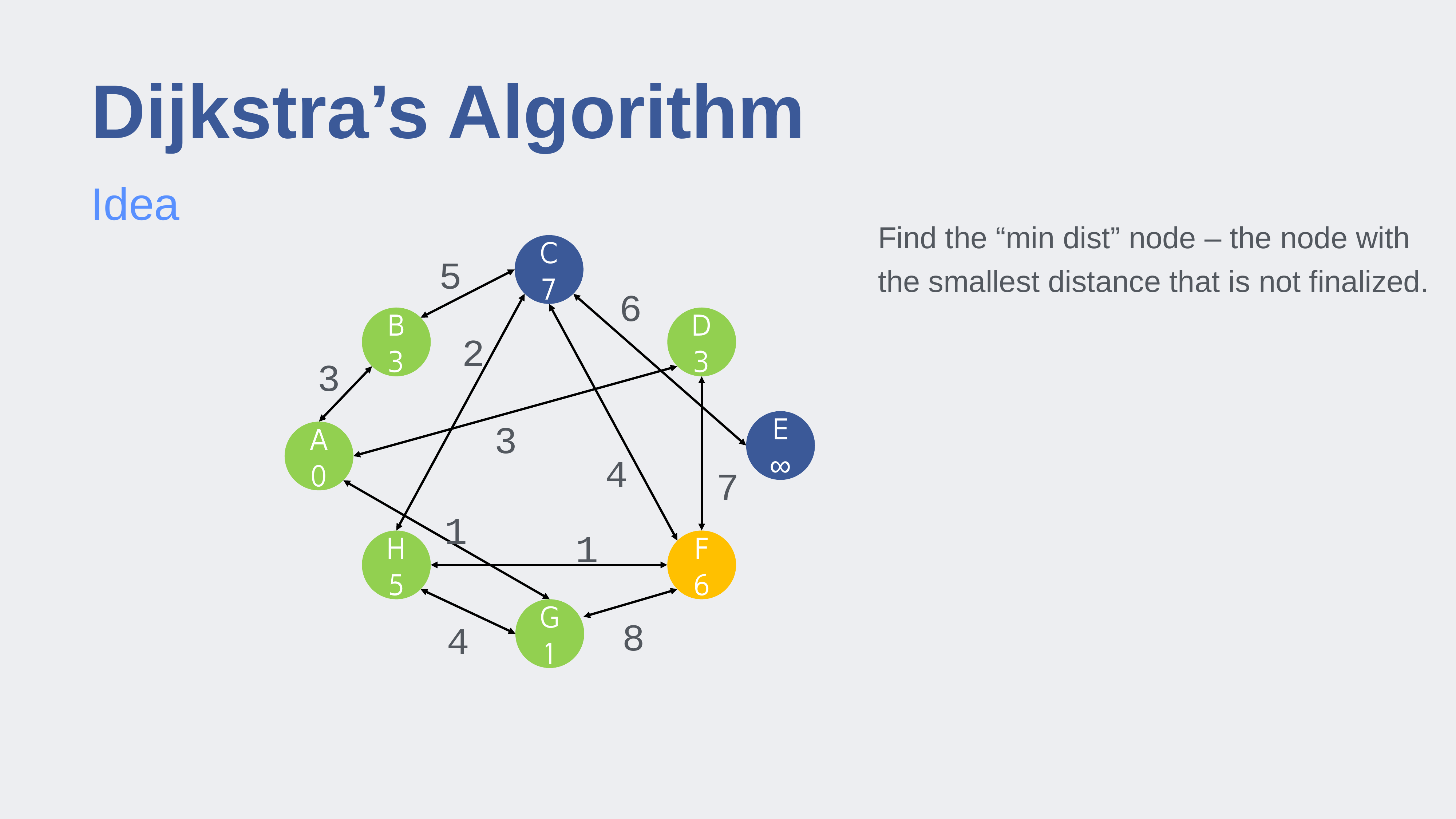

# Dijkstra’s Algorithm
Idea
Find the “min dist” node – the node with the smallest distance that is not finalized.
C
7
5
6
B
3
D
3
2
3
3
E
∞
A
0
4
7
1
1
H
5
F
6
G
1
8
4